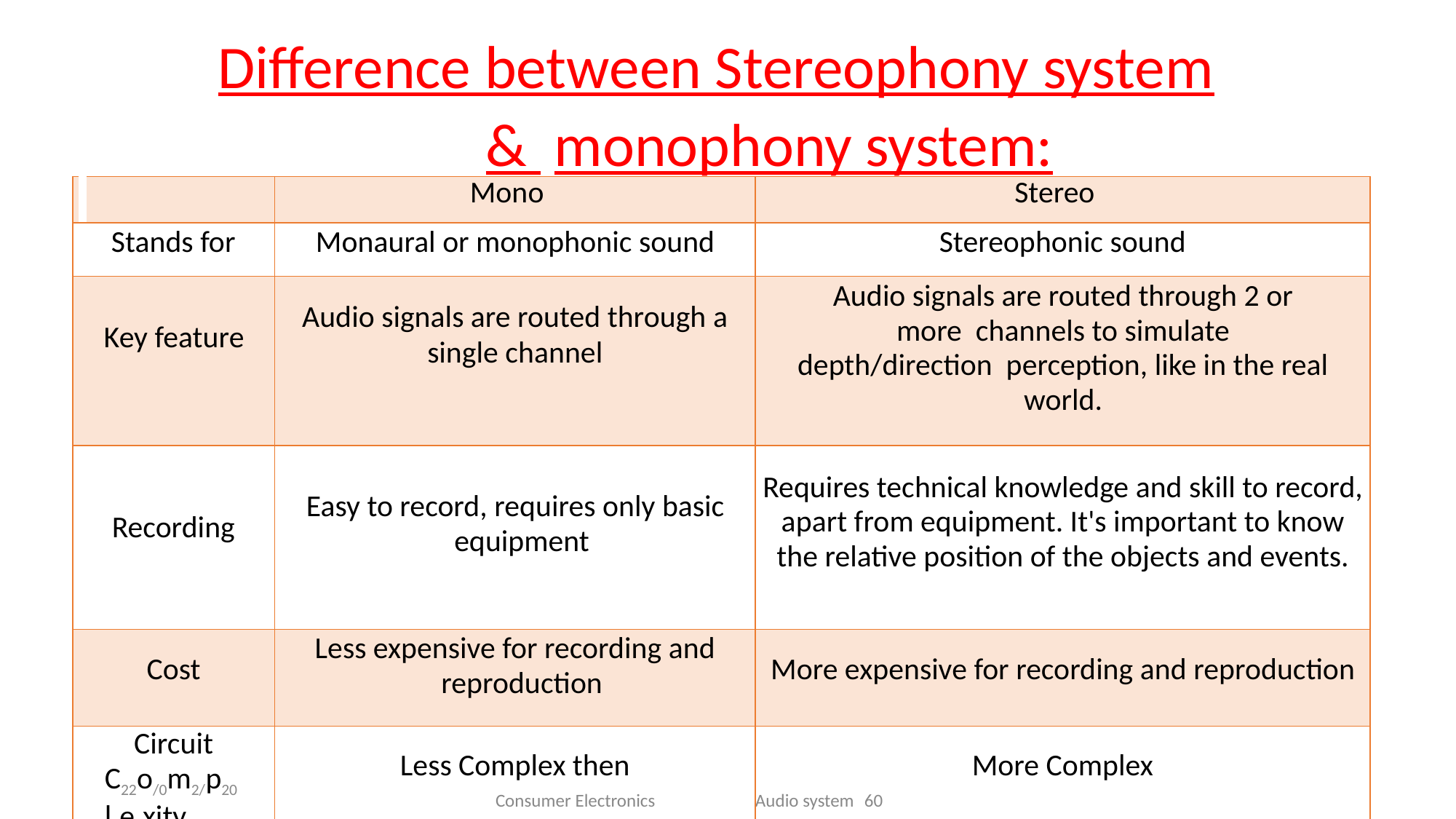

# Difference between Stereophony system &  monophony system:
|  |  | Mono | Stereo |
| --- | --- | --- | --- |
| Stands for |  | Monaural or monophonic sound | Stereophonic sound |
| Key feature |  | Audio signals are routed through a single channel | Audio signals are routed through 2 or more channels to simulate depth/direction perception, like in the real world. |
| Recording |  | Easy to record, requires only basic equipment | Requires technical knowledge and skill to record, apart from equipment. It's important to know the relative position of the objects and events. |
| Cost |  | Less expensive for recording and reproduction | More expensive for recording and reproduction |
| Circuit C22o/0m2/p20l2e3xity |  | Less Complex then Consumer Electronics | More Complex Audio system 60 |